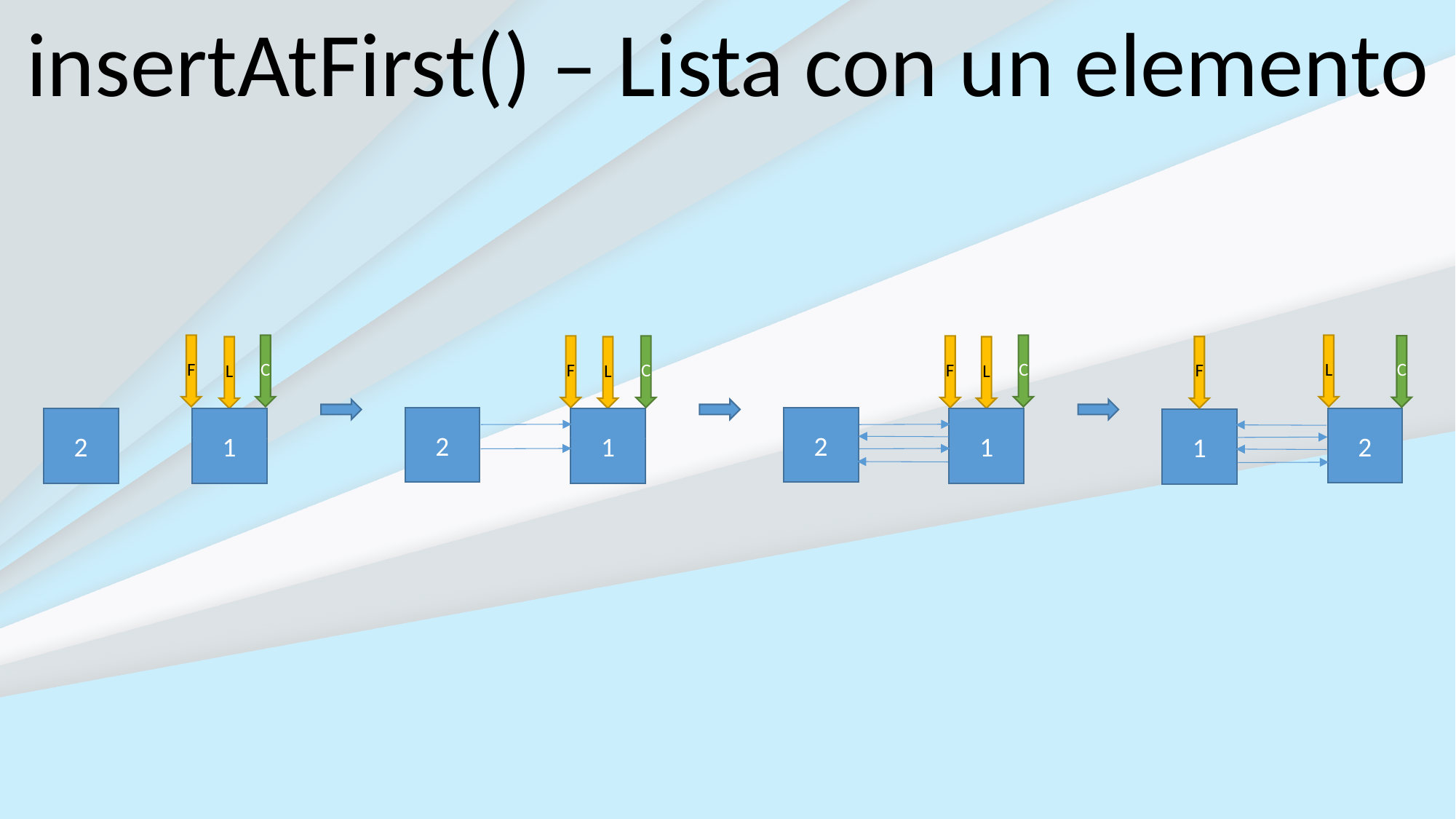

insertAtFirst() – Lista con un elemento
F
C
L
2
1
C
F
L
2
1
L
C
F
2
1
F
C
L
2
1